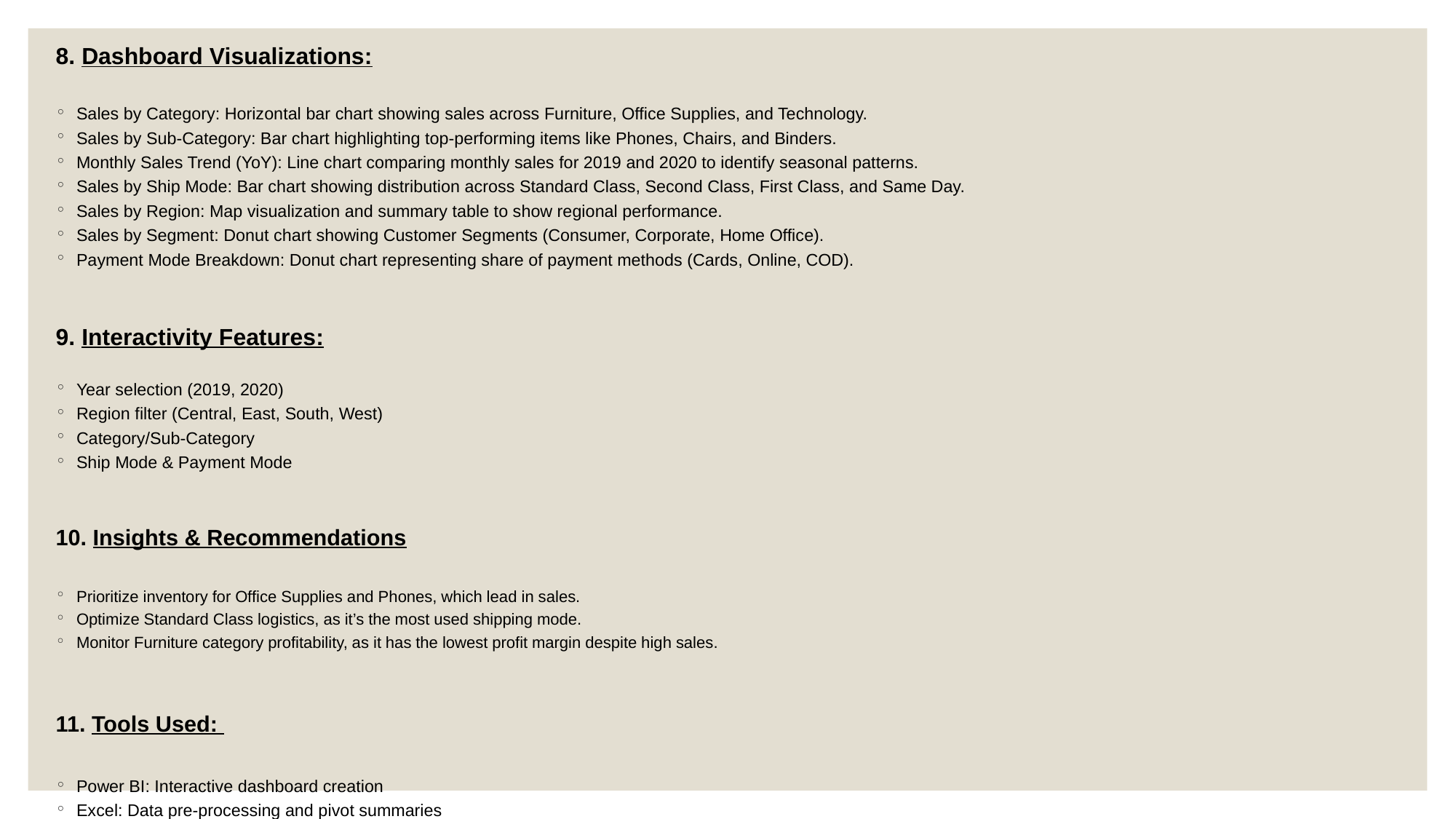

8. Dashboard Visualizations:

Sales by Category: Horizontal bar chart showing sales across Furniture, Office Supplies, and Technology.
Sales by Sub-Category: Bar chart highlighting top-performing items like Phones, Chairs, and Binders.
Monthly Sales Trend (YoY): Line chart comparing monthly sales for 2019 and 2020 to identify seasonal patterns.
Sales by Ship Mode: Bar chart showing distribution across Standard Class, Second Class, First Class, and Same Day.
Sales by Region: Map visualization and summary table to show regional performance.
Sales by Segment: Donut chart showing Customer Segments (Consumer, Corporate, Home Office).
Payment Mode Breakdown: Donut chart representing share of payment methods (Cards, Online, COD).

9. Interactivity Features:

Year selection (2019, 2020)
Region filter (Central, East, South, West)
Category/Sub-Category
Ship Mode & Payment Mode

10. Insights & Recommendations

Prioritize inventory for Office Supplies and Phones, which lead in sales.
Optimize Standard Class logistics, as it’s the most used shipping mode.
Monitor Furniture category profitability, as it has the lowest profit margin despite high sales.

11. Tools Used:

Power BI: Interactive dashboard creation
Excel: Data pre-processing and pivot summaries